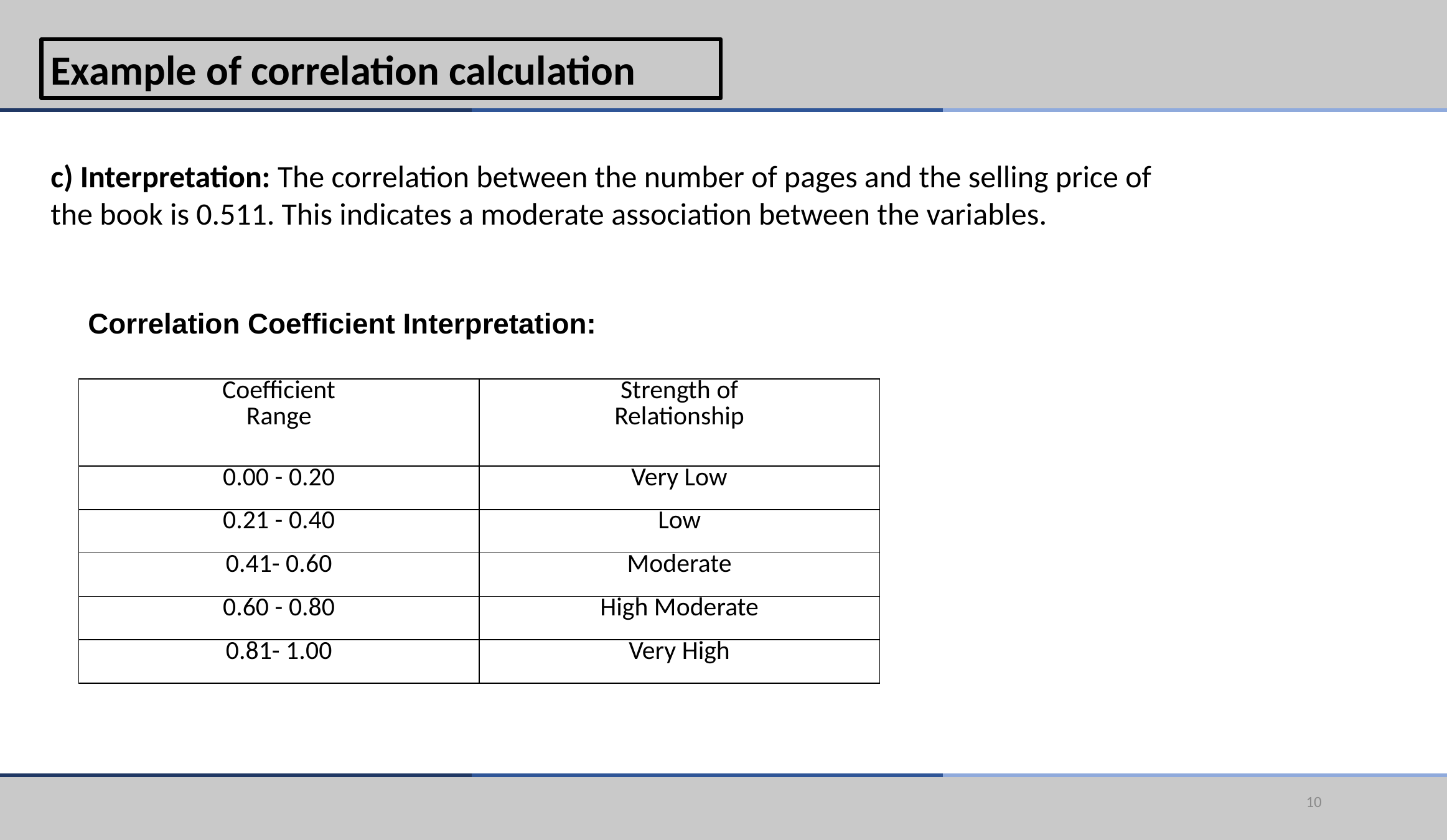

Example of correlation calculation
c) Interpretation: The correlation between the number of pages and the selling price of the book is 0.511. This indicates a moderate association between the variables.

Correlation Coefficient Interpretation:

| Coefficient Range | Strength of Relationship |
| --- | --- |
| 0.00 - 0.20 | Very Low |
| 0.21 - 0.40 | Low |
| 0.41- 0.60 | Moderate |
| 0.60 - 0.80 | High Moderate |
| 0.81- 1.00 | Very High |
10